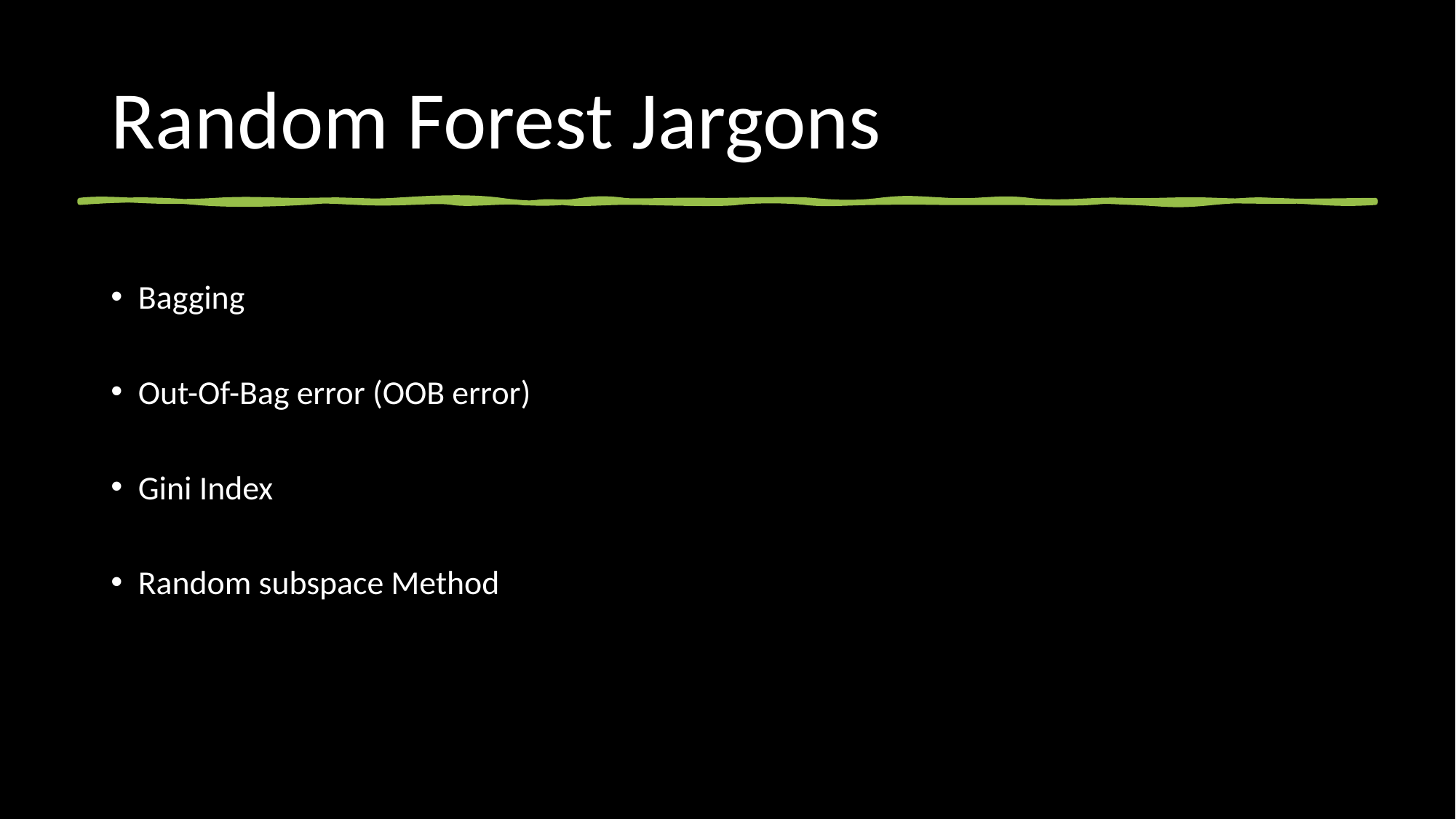

# Random Forest Jargons

Bagging
Out-Of-Bag error (OOB error)
Gini Index
Random subspace Method